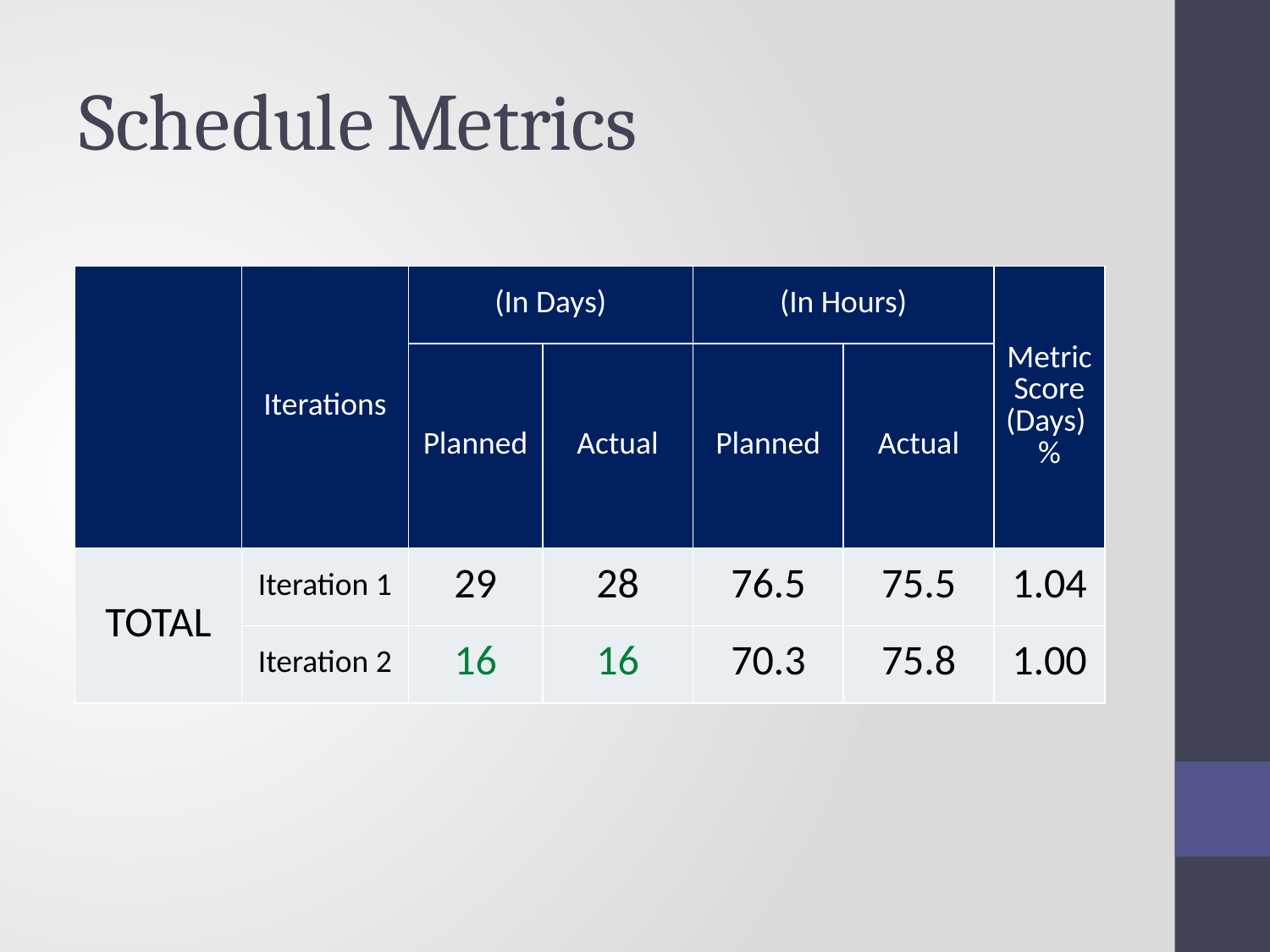

# Schedule Metrics
|  | Iterations | (In Days) |  | (In Hours) |  | Metric Score (Days) % |
| --- | --- | --- | --- | --- | --- | --- |
|  |  | Planned | Actual | Planned | Actual |  |
| TOTAL | Iteration 1 | 29 | 28 | 76.5 | 75.5 | 1.04 |
|  | Iteration 2 | 16 | 16 | 70.3 | 75.8 | 1.00 |